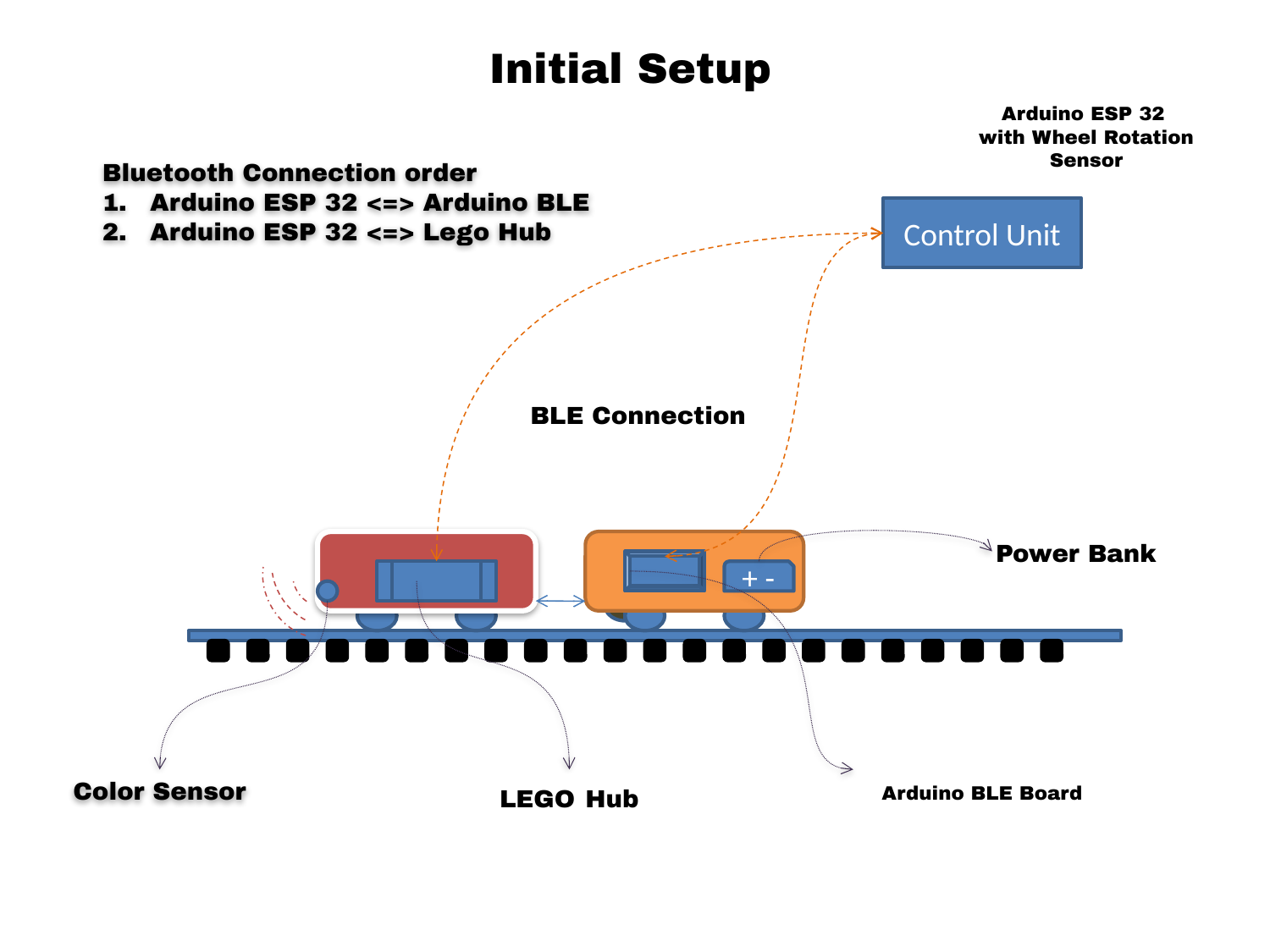

Initial Setup
Arduino ESP 32
with Wheel Rotation Sensor
Bluetooth Connection order
Arduino ESP 32 <=> Arduino BLE
Arduino ESP 32 <=> Lego Hub

Control Unit
BLE Connection

Power Bank

+ -

Color Sensor
LEGO Hub
Arduino BLE Board